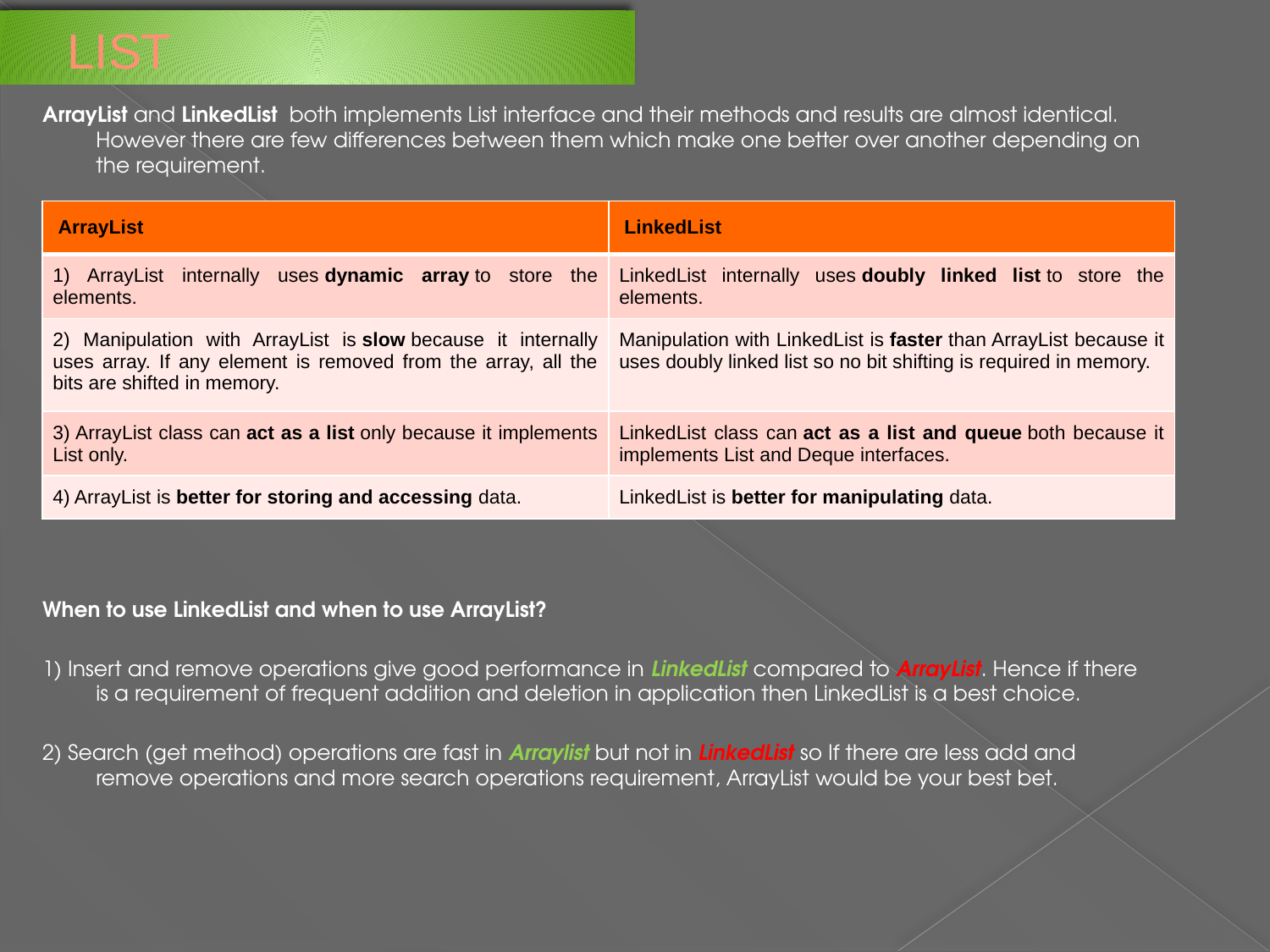

LIST
ArrayList and LinkedList  both implements List interface and their methods and results are almost identical. However there are few differences between them which make one better over another depending on the requirement.

When to use LinkedList and when to use ArrayList?

1) Insert and remove operations give good performance in LinkedList compared to ArrayList. Hence if there is a requirement of frequent addition and deletion in application then LinkedList is a best choice.

2) Search (get method) operations are fast in Arraylist but not in LinkedList so If there are less add and remove operations and more search operations requirement, ArrayList would be your best bet.

| ArrayList | LinkedList |
| --- | --- |
| 1) ArrayList internally uses dynamic array to store the elements. | LinkedList internally uses doubly linked list to store the elements. |
| 2) Manipulation with ArrayList is slow because it internally uses array. If any element is removed from the array, all the bits are shifted in memory. | Manipulation with LinkedList is faster than ArrayList because it uses doubly linked list so no bit shifting is required in memory. |
| 3) ArrayList class can act as a list only because it implements List only. | LinkedList class can act as a list and queue both because it implements List and Deque interfaces. |
| 4) ArrayList is better for storing and accessing data. | LinkedList is better for manipulating data. |